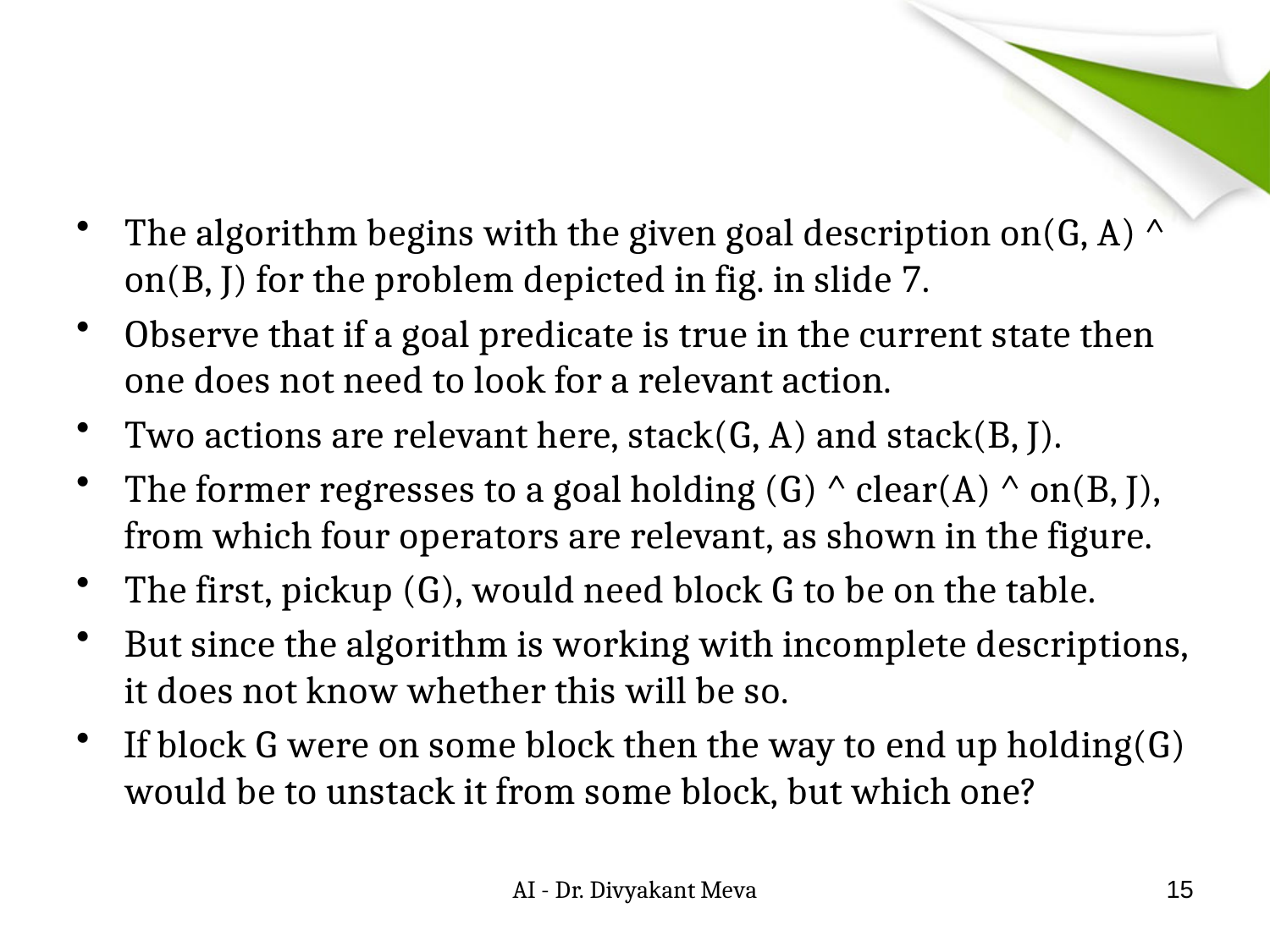

#
The algorithm begins with the given goal description on(G, A) ^ on(B, J) for the problem depicted in fig. in slide 7.
Observe that if a goal predicate is true in the current state then one does not need to look for a relevant action.
Two actions are relevant here, stack(G, A) and stack(B, J).
The former regresses to a goal holding (G) ^ clear(A) ^ on(B, J), from which four operators are relevant, as shown in the figure.
The first, pickup (G), would need block G to be on the table.
But since the algorithm is working with incomplete descriptions, it does not know whether this will be so.
If block G were on some block then the way to end up holding(G) would be to unstack it from some block, but which one?
AI - Dr. Divyakant Meva
15